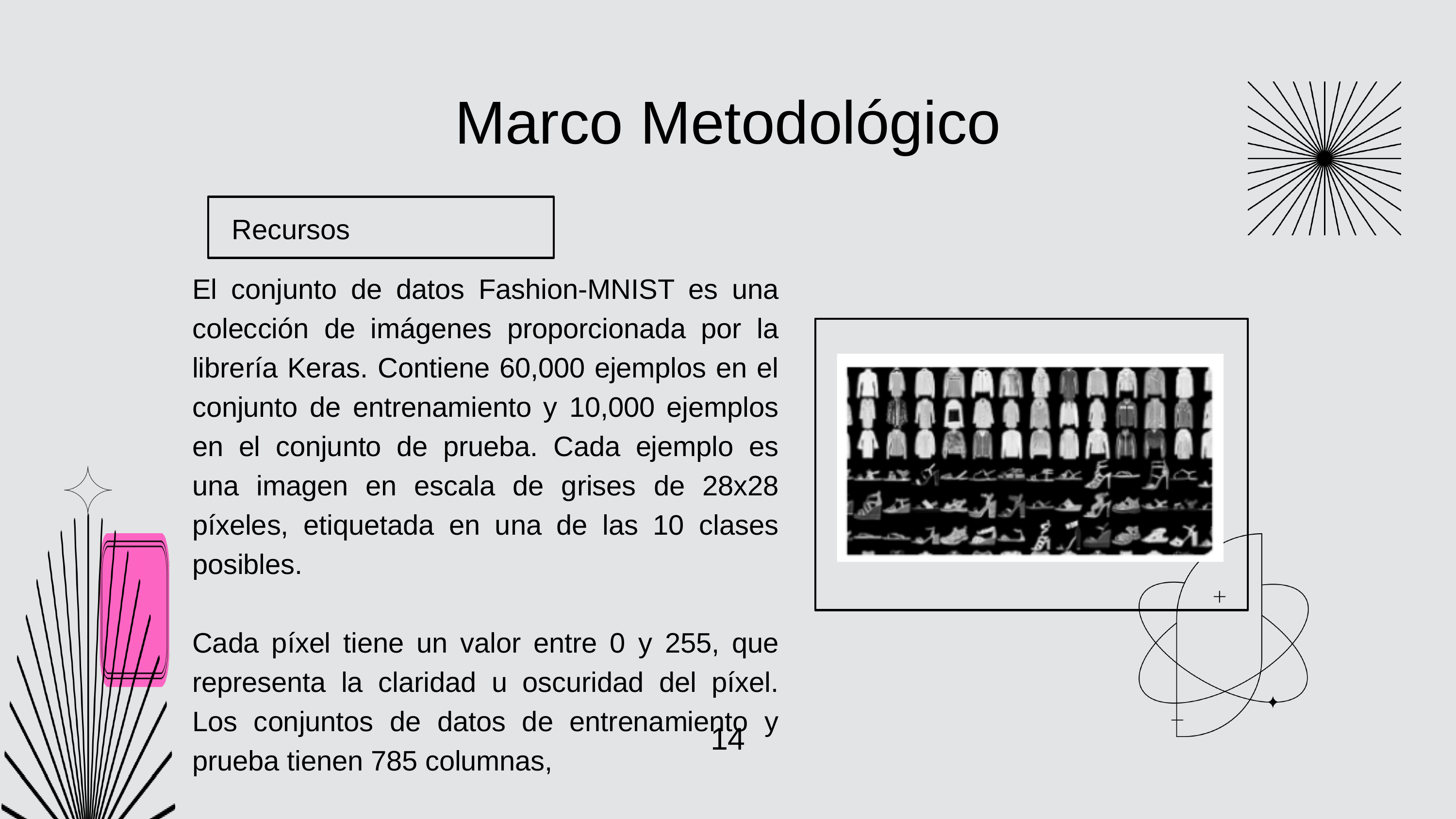

Marco Metodológico

Recursos
El conjunto de datos Fashion-MNIST es una colección de imágenes proporcionada por la librería Keras. Contiene 60,000 ejemplos en el conjunto de entrenamiento y 10,000 ejemplos en el conjunto de prueba. Cada ejemplo es una imagen en escala de grises de 28x28 píxeles, etiquetada en una de las 10 clases posibles.

Cada píxel tiene un valor entre 0 y 255, que representa la claridad u oscuridad del píxel. Los conjuntos de datos de entrenamiento y prueba tienen 785 columnas,

14